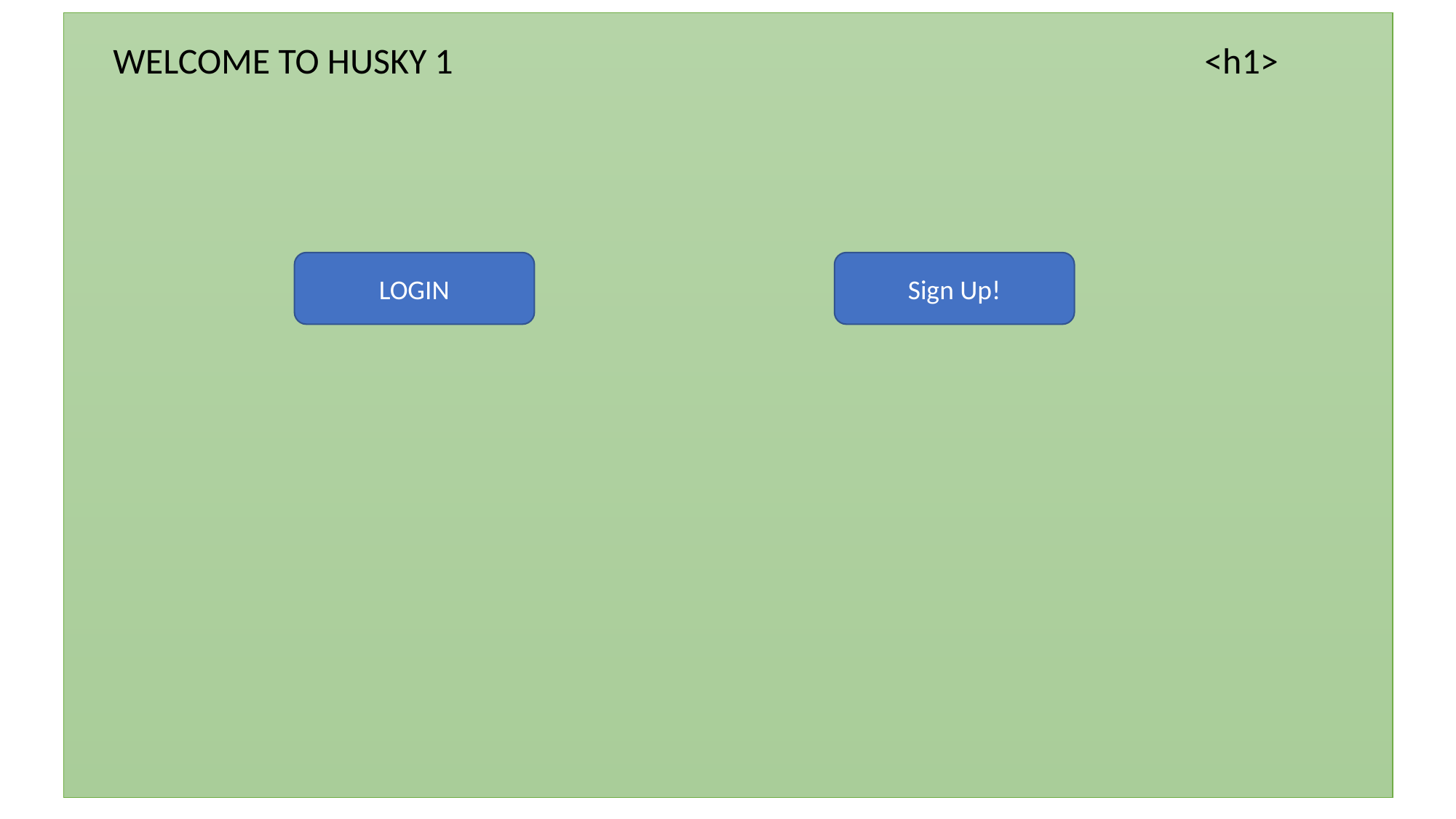

WELCOME TO HUSKY 1							<h1>
Sign Up!
LOGIN